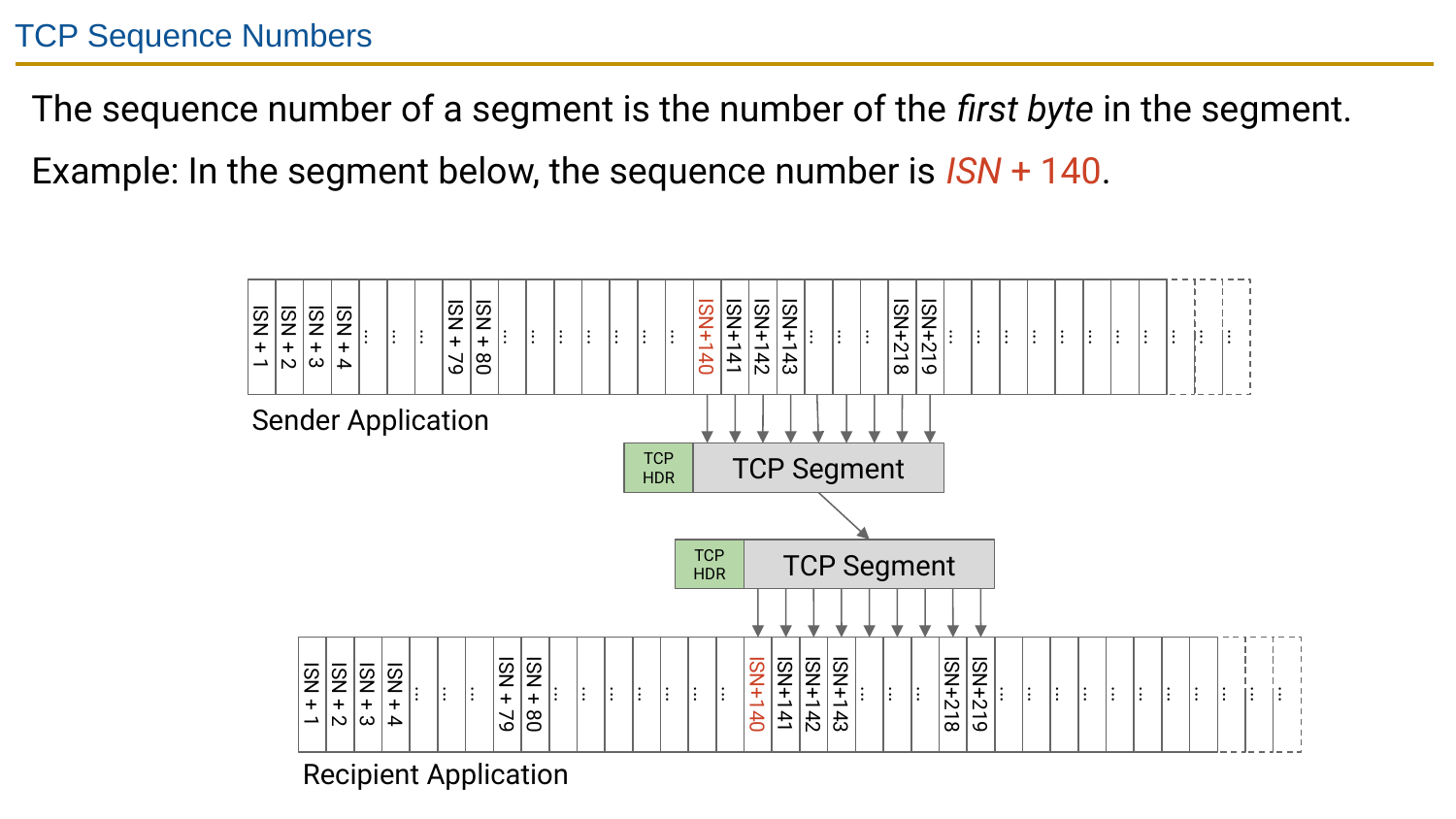

# TCP Sequence Numbers
The sequence number of a segment is the number of the first byte in the segment.
Example: In the segment below, the sequence number is ISN + 140.
ISN + 1
ISN + 2
ISN + 3
ISN + 4
...
...
...
ISN + 79
ISN + 80
...
...
...
...
...
...
...
ISN+140
ISN+141
ISN+142
ISN+143
...
...
...
ISN+218
ISN+219
...
...
...
...
...
...
...
...
...
...
...
Sender Application
TCP Segment
TCP
HDR
TCP Segment
TCP
HDR
ISN + 1
ISN + 2
ISN + 3
ISN + 4
...
...
...
ISN + 79
ISN + 80
...
...
...
...
...
...
...
ISN+140
ISN+141
ISN+142
ISN+143
...
...
...
ISN+218
ISN+219
...
...
...
...
...
...
...
...
...
...
...
Recipient Application